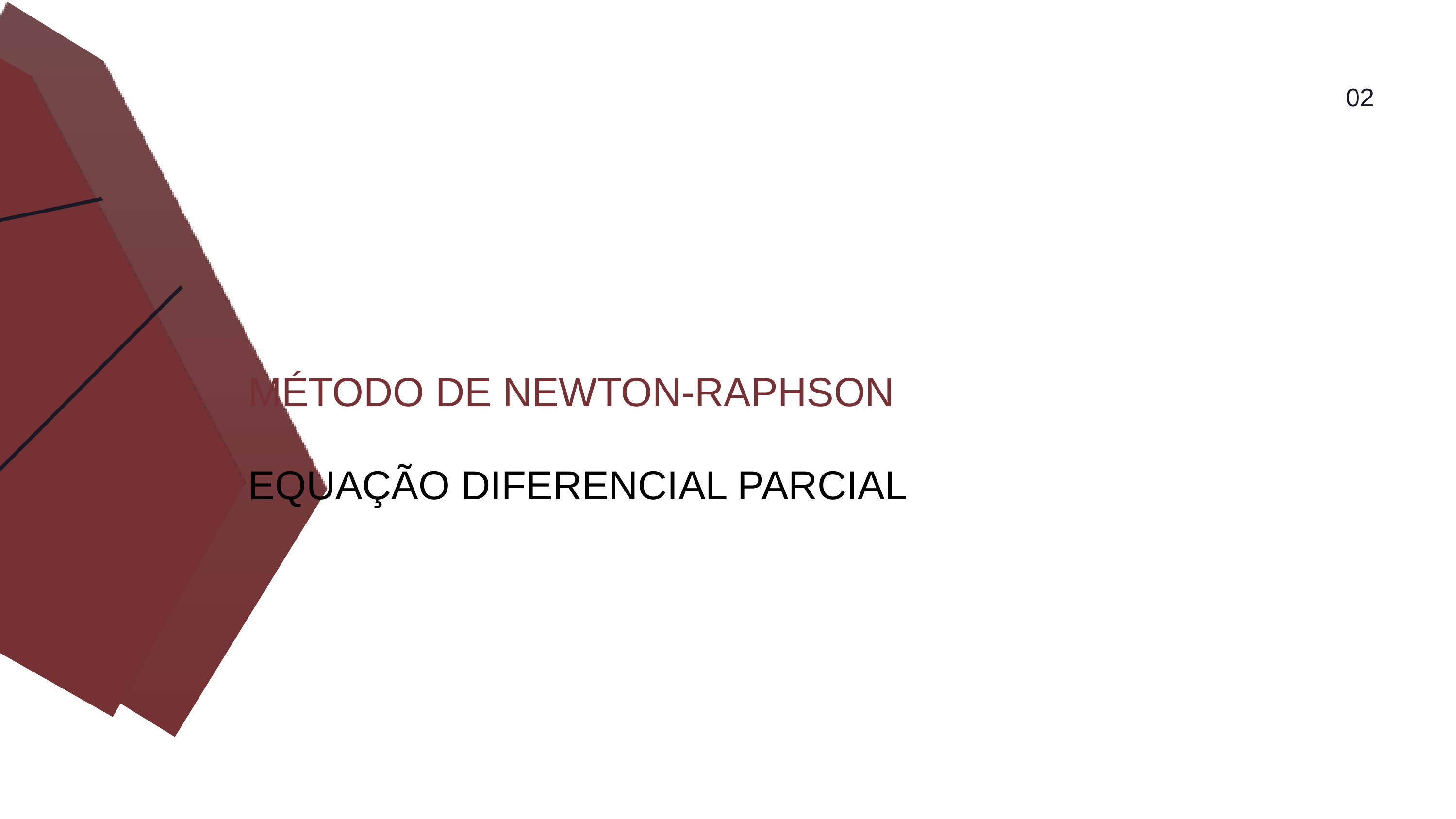

02

MÉTODO DE NEWTON-RAPHSON
EQUAÇÃO DIFERENCIAL PARCIAL